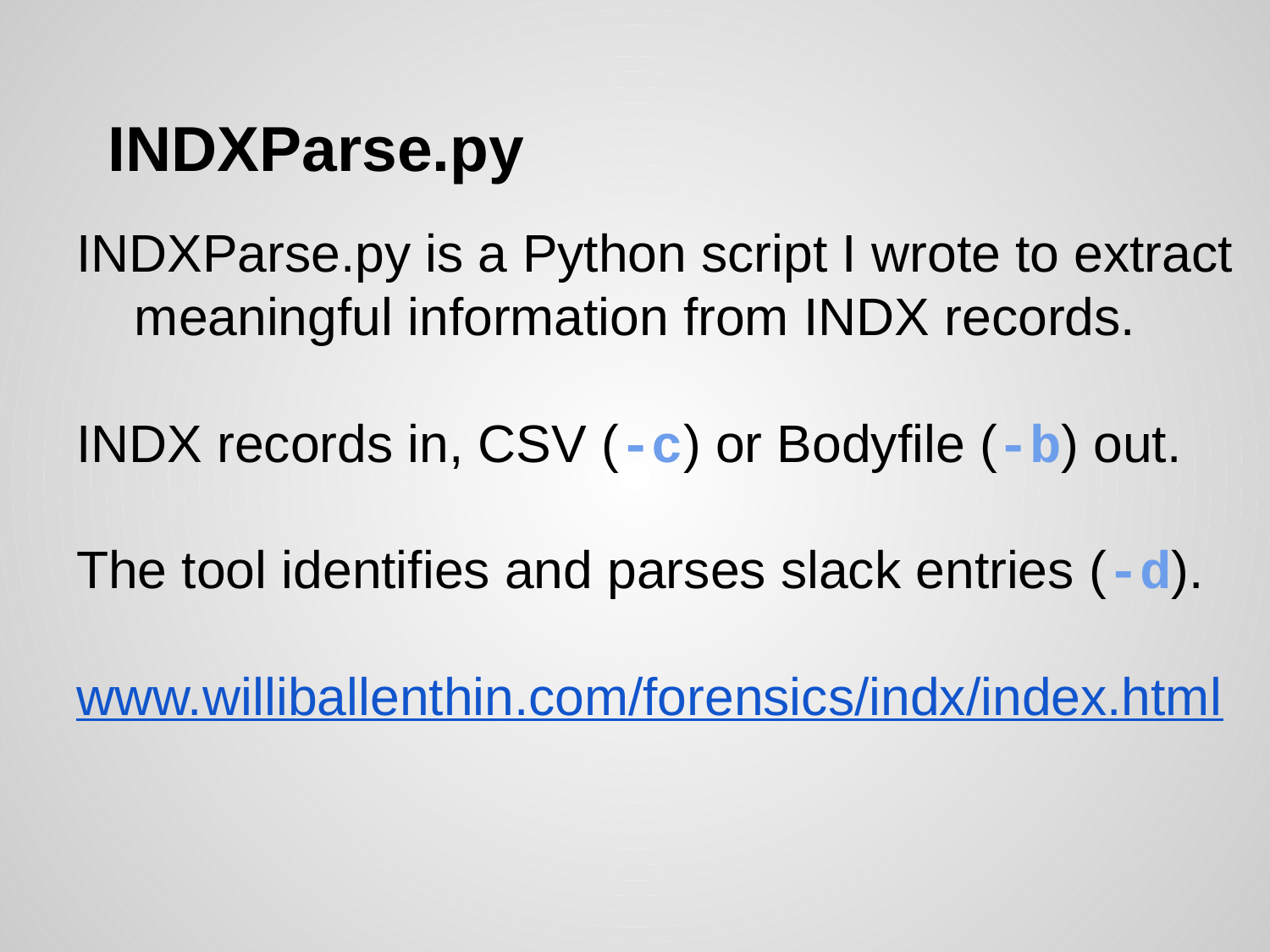

# INDXParse.py
INDXParse.py is a Python script I wrote to extract
    meaningful information from INDX records.

INDX records in, CSV (-c) or Bodyfile (-b) out.

The tool identifies and parses slack entries (-d).

www.williballenthin.com/forensics/indx/index.html